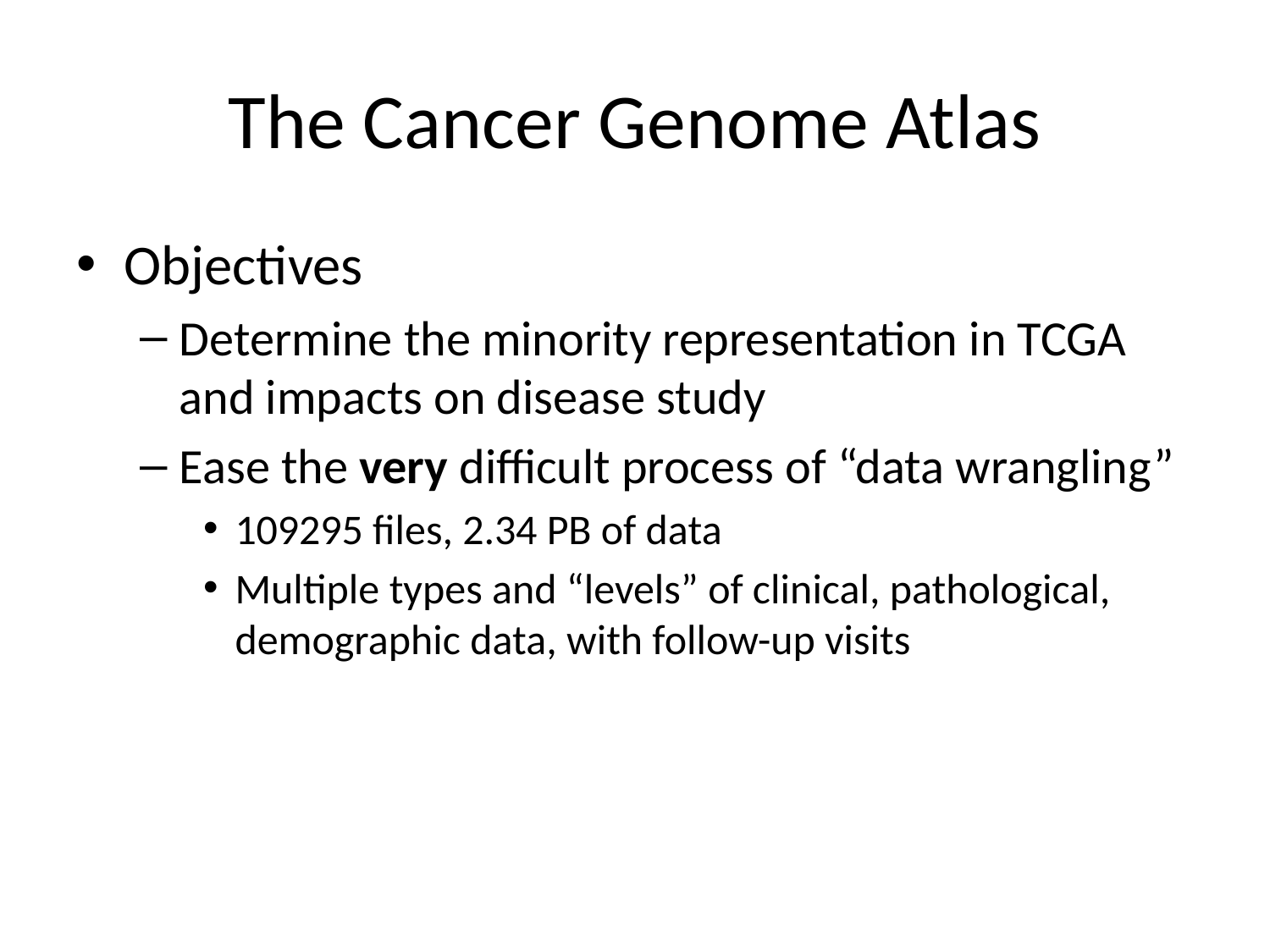

# The Cancer Genome Atlas
Objectives
Determine the minority representation in TCGA and impacts on disease study
Ease the very difficult process of “data wrangling”
109295 files, 2.34 PB of data
Multiple types and “levels” of clinical, pathological, demographic data, with follow-up visits